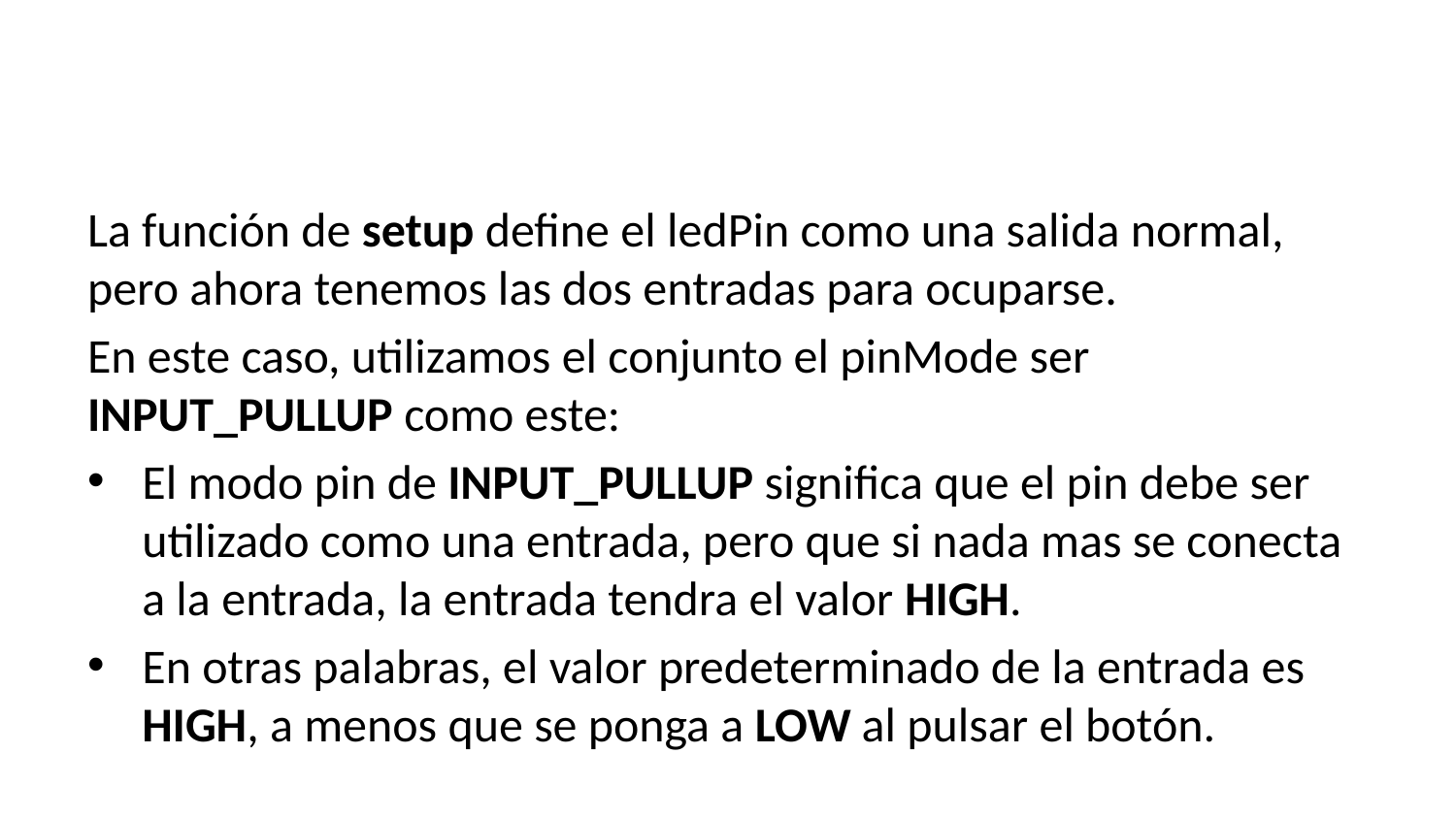

La función de setup define el ledPin como una salida normal, pero ahora tenemos las dos entradas para ocuparse.
En este caso, utilizamos el conjunto el pinMode ser INPUT_PULLUP como este:
El modo pin de INPUT_PULLUP significa que el pin debe ser utilizado como una entrada, pero que si nada mas se conecta a la entrada, la entrada tendra el valor HIGH.
En otras palabras, el valor predeterminado de la entrada es HIGH, a menos que se ponga a LOW al pulsar el botón.